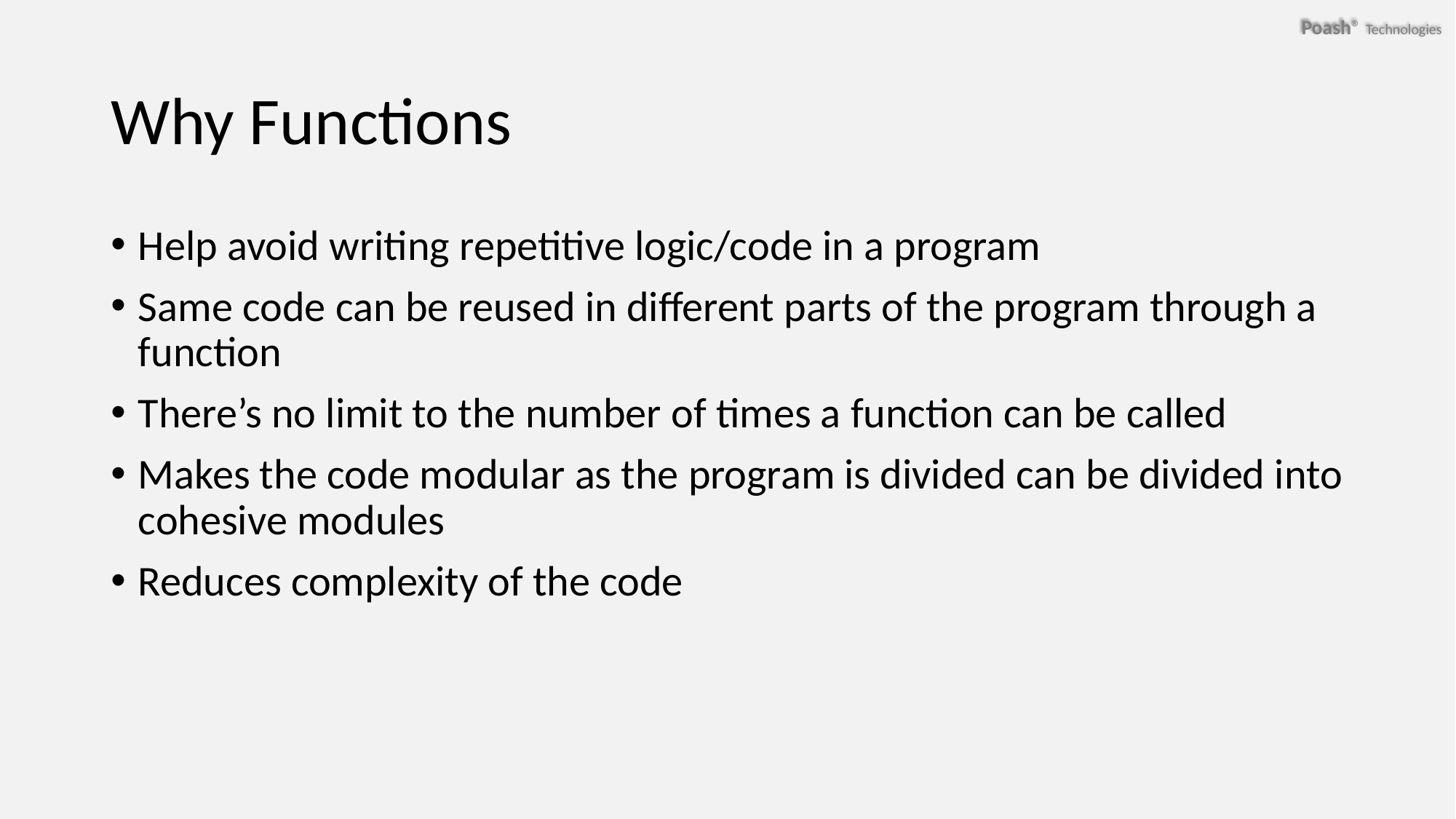

# Why Functions
Help avoid writing repetitive logic/code in a program
Same code can be reused in different parts of the program through a function
There’s no limit to the number of times a function can be called
Makes the code modular as the program is divided can be divided into cohesive modules
Reduces complexity of the code